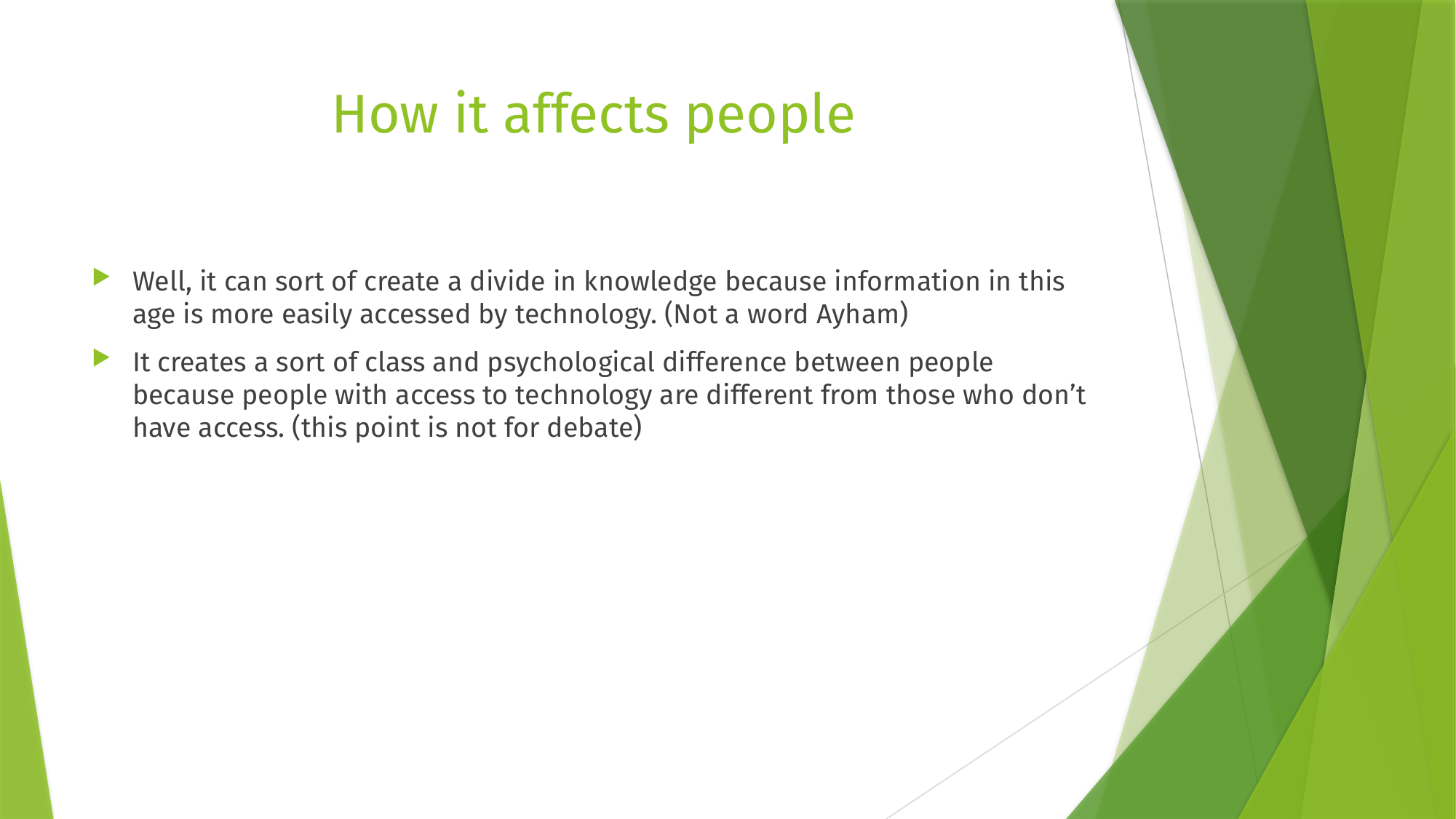

# How it affects people
Well, it can sort of create a divide in knowledge because information in this age is more easily accessed by technology. (Not a word Ayham)
It creates a sort of class and psychological difference between people because people with access to technology are different from those who don’t have access. (this point is not for debate)